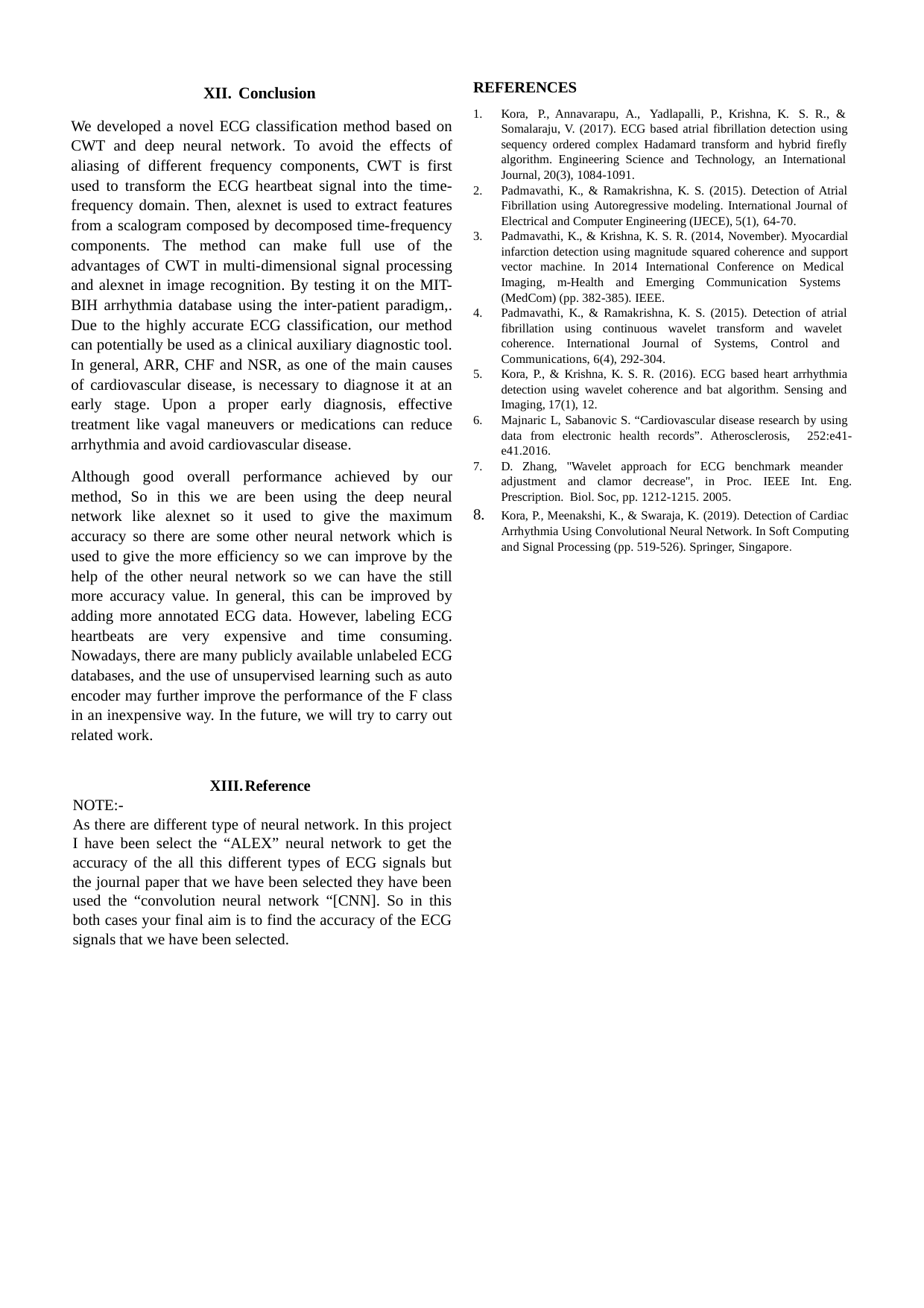

REFERENCES
Conclusion
We developed a novel ECG classification method based on CWT and deep neural network. To avoid the effects of aliasing of different frequency components, CWT is first used to transform the ECG heartbeat signal into the time-frequency domain. Then, alexnet is used to extract features from a scalogram composed by decomposed time-frequency components. The method can make full use of the advantages of CWT in multi-dimensional signal processing and alexnet in image recognition. By testing it on the MIT-BIH arrhythmia database using the inter-patient paradigm,. Due to the highly accurate ECG classification, our method can potentially be used as a clinical auxiliary diagnostic tool. In general, ARR, CHF and NSR, as one of the main causes of cardiovascular disease, is necessary to diagnose it at an early stage. Upon a proper early diagnosis, effective treatment like vagal maneuvers or medications can reduce arrhythmia and avoid cardiovascular disease.
Although good overall performance achieved by our method, So in this we are been using the deep neural network like alexnet so it used to give the maximum accuracy so there are some other neural network which is used to give the more efficiency so we can improve by the help of the other neural network so we can have the still more accuracy value. In general, this can be improved by adding more annotated ECG data. However, labeling ECG heartbeats are very expensive and time consuming. Nowadays, there are many publicly available unlabeled ECG databases, and the use of unsupervised learning such as auto encoder may further improve the performance of the F class in an inexpensive way. In the future, we will try to carry out related work.

Reference
NOTE:-
As there are different type of neural network. In this project I have been select the “ALEX” neural network to get the accuracy of the all this different types of ECG signals but the journal paper that we have been selected they have been used the “convolution neural network “[CNN]. So in this both cases your final aim is to find the accuracy of the ECG signals that we have been selected.

Kora, P., Annavarapu, A., Yadlapalli, P., Krishna, K. S. R., &  Somalaraju, V. (2017). ECG based atrial fibrillation detection using  sequency ordered complex Hadamard transform and hybrid firefly  algorithm. Engineering Science and Technology, an International  Journal, 20(3), 1084-1091.
Padmavathi, K., & Ramakrishna, K. S. (2015). Detection of Atrial  Fibrillation using Autoregressive modeling. International Journal of  Electrical and Computer Engineering (IJECE), 5(1), 64-70.
Padmavathi, K., & Krishna, K. S. R. (2014, November). Myocardial  infarction detection using magnitude squared coherence and support  vector machine. In 2014 International Conference on Medical  Imaging, m-Health and Emerging Communication Systems  (MedCom) (pp. 382-385). IEEE.
Padmavathi, K., & Ramakrishna, K. S. (2015). Detection of atrial  fibrillation using continuous wavelet transform and wavelet  coherence. International Journal of Systems, Control and  Communications, 6(4), 292-304.
Kora, P., & Krishna, K. S. R. (2016). ECG based heart arrhythmia  detection using wavelet coherence and bat algorithm. Sensing and  Imaging, 17(1), 12.
Majnaric L, Sabanovic S. “Cardiovascular disease research by using  data from electronic health records”. Atherosclerosis,  252:e41-e41.2016.
D. Zhang, "Wavelet approach for ECG benchmark meander  adjustment and clamor decrease", in Proc. IEEE Int. Eng. Prescription.  Biol. Soc, pp. 1212-1215. 2005.
Kora, P., Meenakshi, K., & Swaraja, K. (2019). Detection of Cardiac  Arrhythmia Using Convolutional Neural Network. In Soft Computing  and Signal Processing (pp. 519-526). Springer, Singapore.